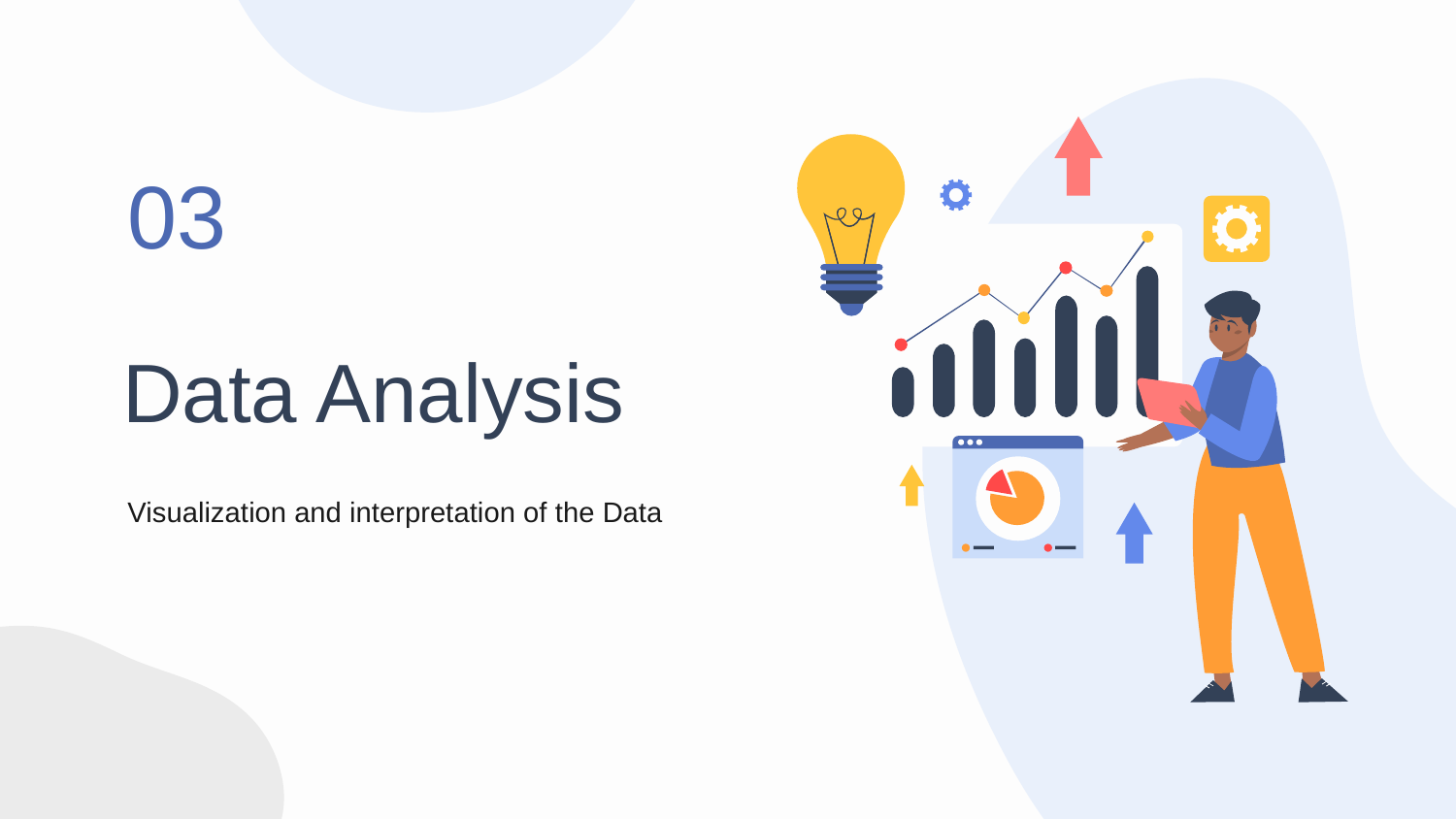

03
# Data Analysis
Visualization and interpretation of the Data